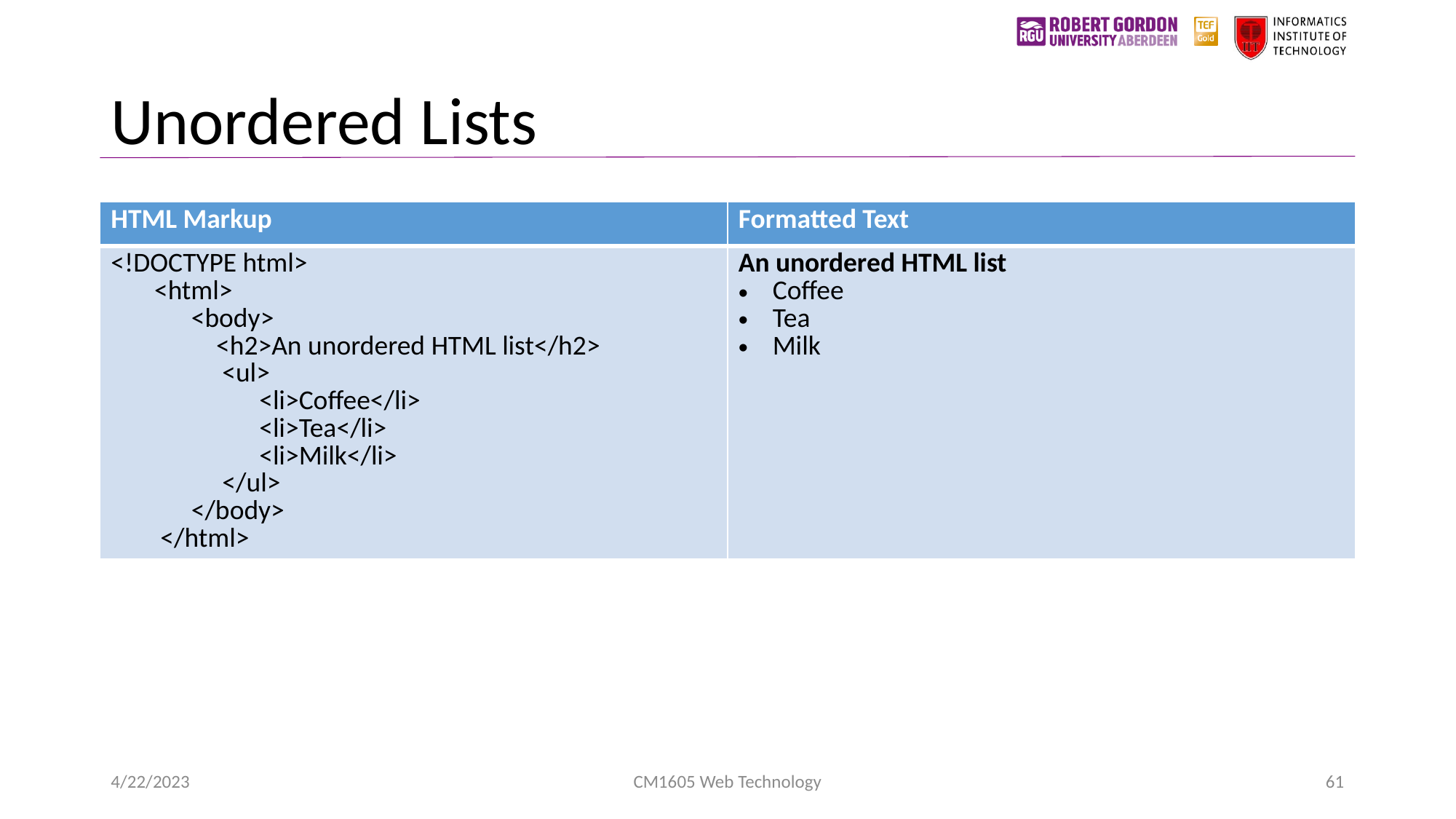

# Unordered Lists
| HTML Markup | Formatted Text |
| --- | --- |
| <!DOCTYPE html> <html> <body> <h2>An unordered HTML list</h2> <ul> <li>Coffee</li> <li>Tea</li> <li>Milk</li> </ul> </body> </html> | An unordered HTML list Coffee Tea Milk |
4/22/2023
CM1605 Web Technology
61